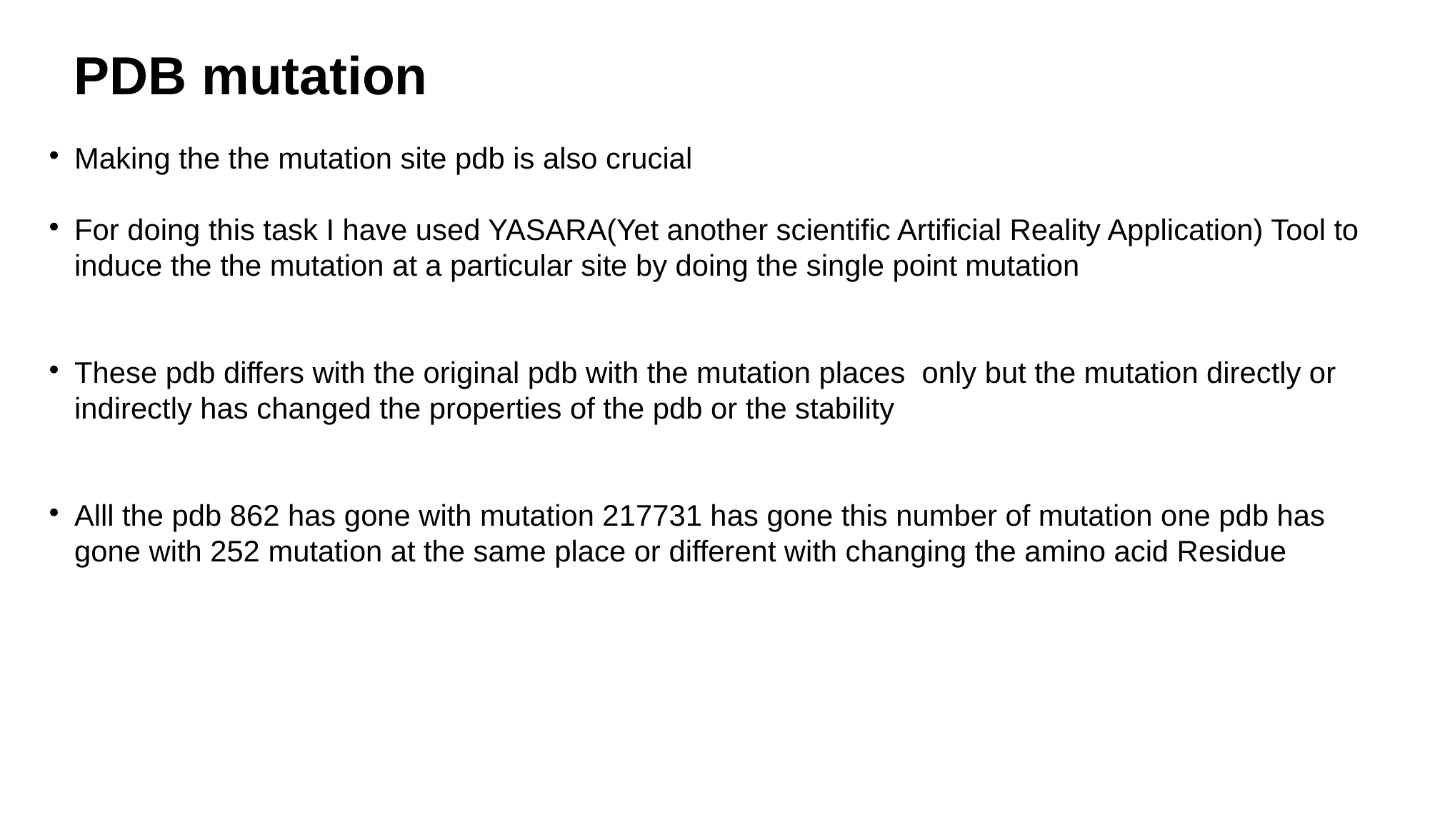

PDB mutation
Making the the mutation site pdb is also crucial

For doing this task I have used YASARA(Yet another scientific Artificial Reality Application) Tool to induce the the mutation at a particular site by doing the single point mutation

These pdb differs with the original pdb with the mutation places  only but the mutation directly or indirectly has changed the properties of the pdb or the stability

Alll the pdb 862 has gone with mutation 217731 has gone this number of mutation one pdb has gone with 252 mutation at the same place or different with changing the amino acid Residue